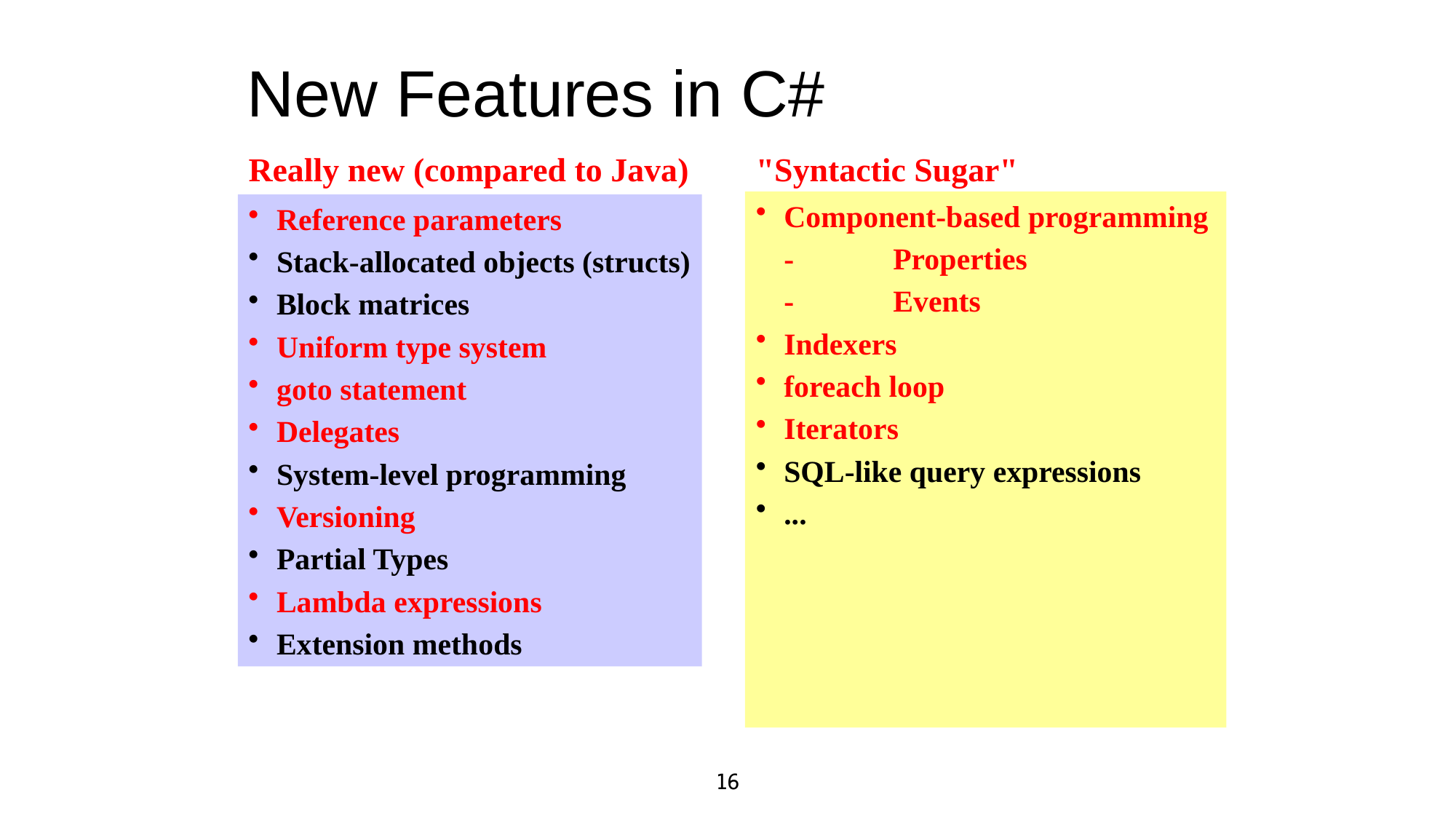

# New Features in C#
Really new (compared to Java)
"Syntactic Sugar"
Component-based programming
	-	Properties
	-	Events
Indexers
foreach loop
Iterators
SQL-like query expressions
...
Reference parameters
Stack-allocated objects (structs)
Block matrices
Uniform type system
goto statement
Delegates
System-level programming
Versioning
Partial Types
Lambda expressions
Extension methods
16